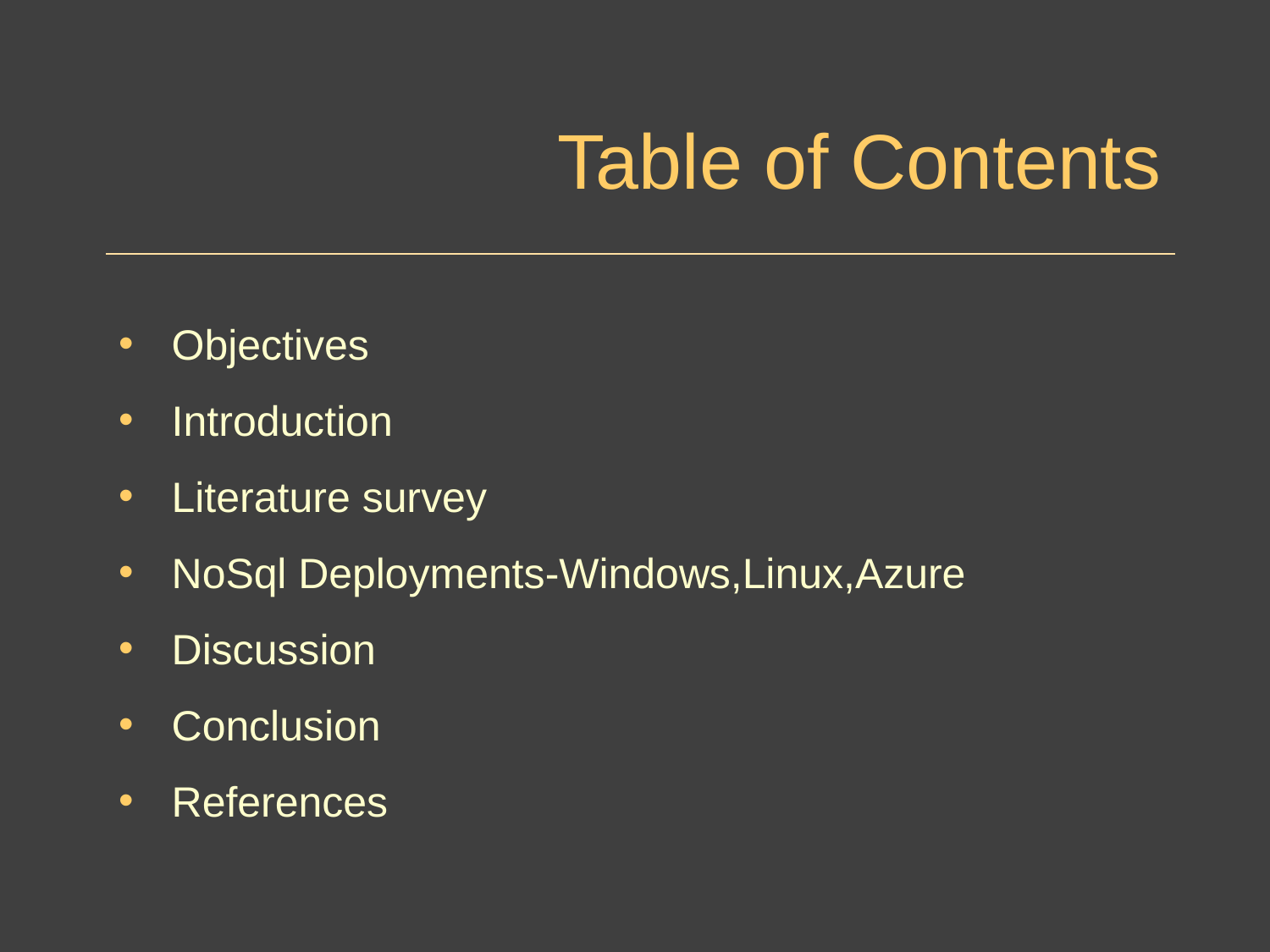

# Table of Contents
Objectives
Introduction
Literature survey
NoSql Deployments-Windows,Linux,Azure
Discussion
Conclusion
References